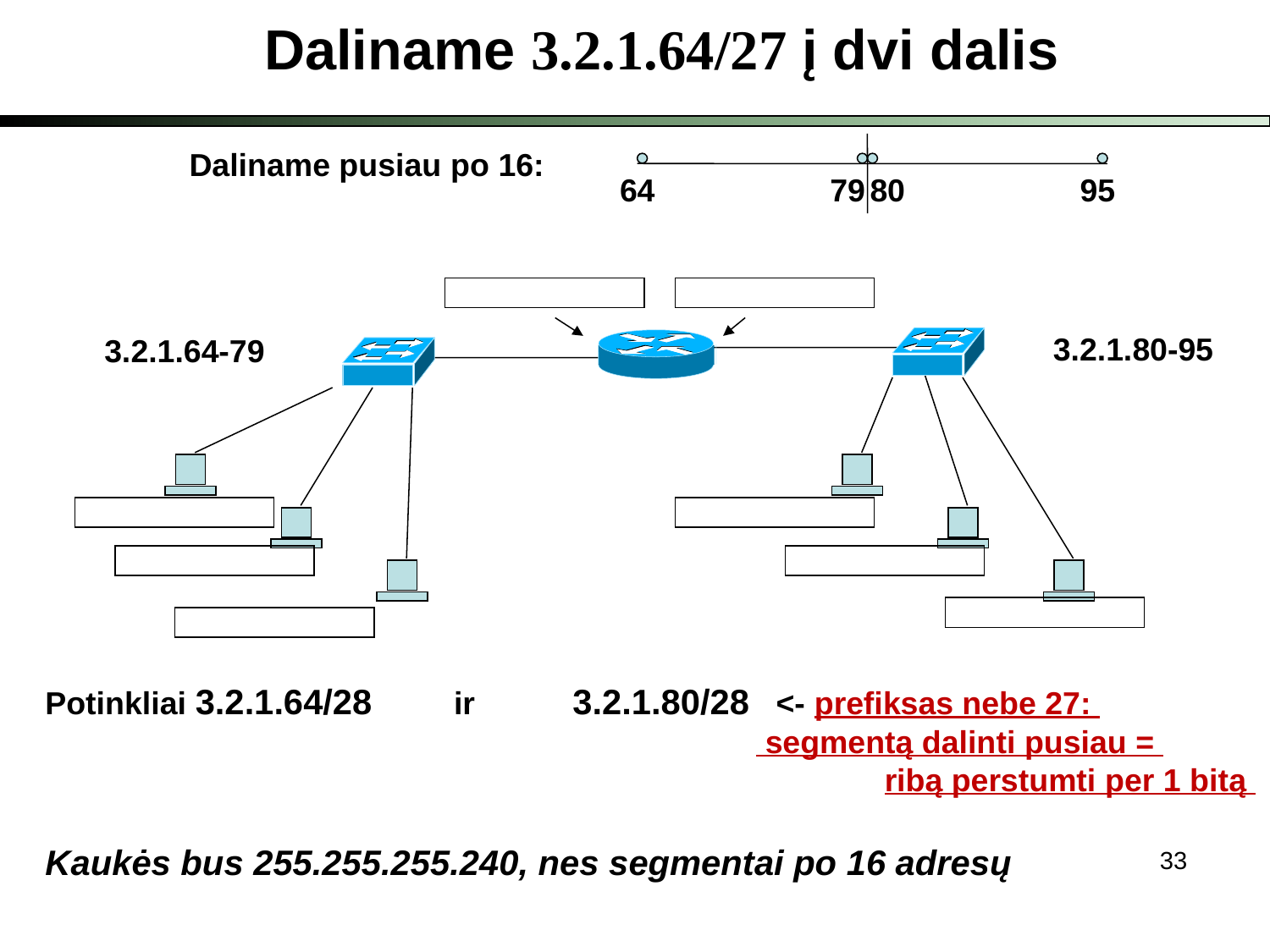

Daliname 3.2.1.64/27 į dvi dalis

64

79
80
95
Daliname pusiau po 16:

3.2.1.80-95
3.2.1.64-79

Potinkliai 3.2.1.64/28         ir           3.2.1.80/28   <- prefiksas nebe 27:
                                                                                 segmentą dalinti pusiau =
					                       ribą perstumti per 1 bitą

Kaukės bus 255.255.255.240, nes segmentai po 16 adresų
33